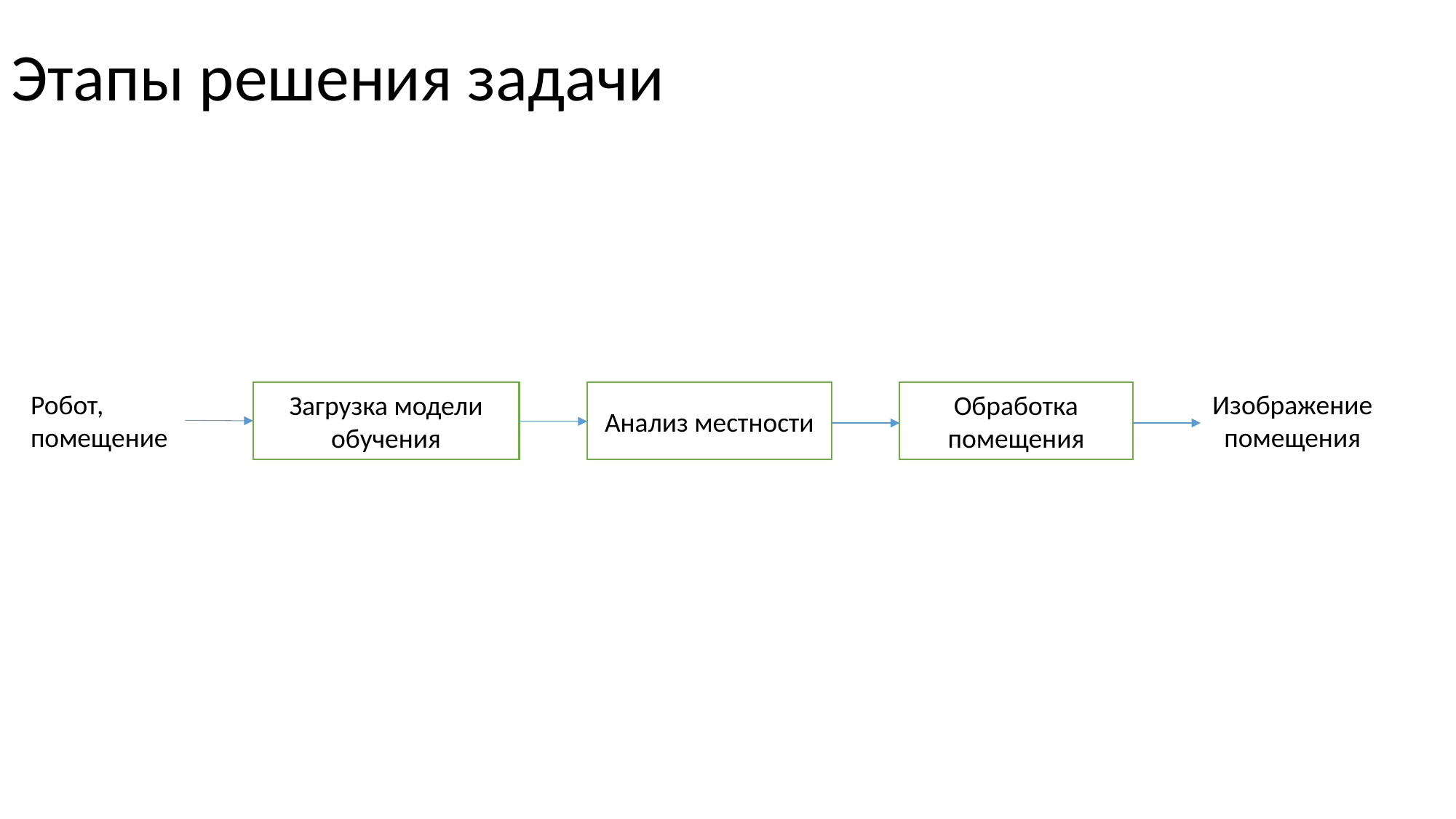

# Этапы решения задачи
Анализ местности
Обработка помещения
Изображение
помещения
Робот, помещение
Загрузка модели обучения